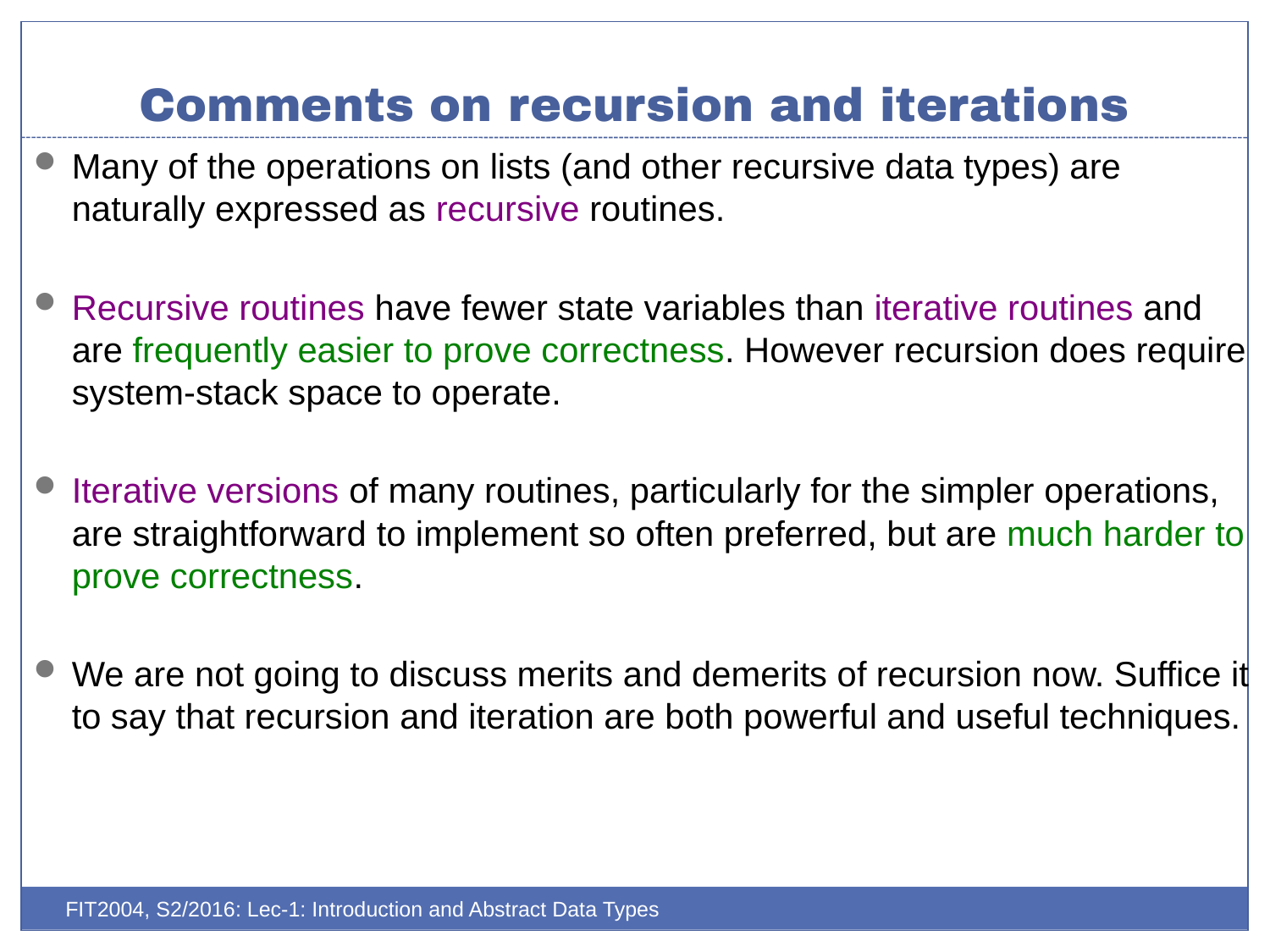

# Comments on recursion and iterations
Many of the operations on lists (and other recursive data types) are naturally expressed as recursive routines.

Recursive routines have fewer state variables than iterative routines and are frequently easier to prove correctness. However recursion does require system-stack space to operate.

Iterative versions of many routines, particularly for the simpler operations, are straightforward to implement so often preferred, but are much harder to prove correctness.

We are not going to discuss merits and demerits of recursion now. Suffice it to say that recursion and iteration are both powerful and useful techniques.
FIT2004, S2/2016: Lec-1: Introduction and Abstract Data Types